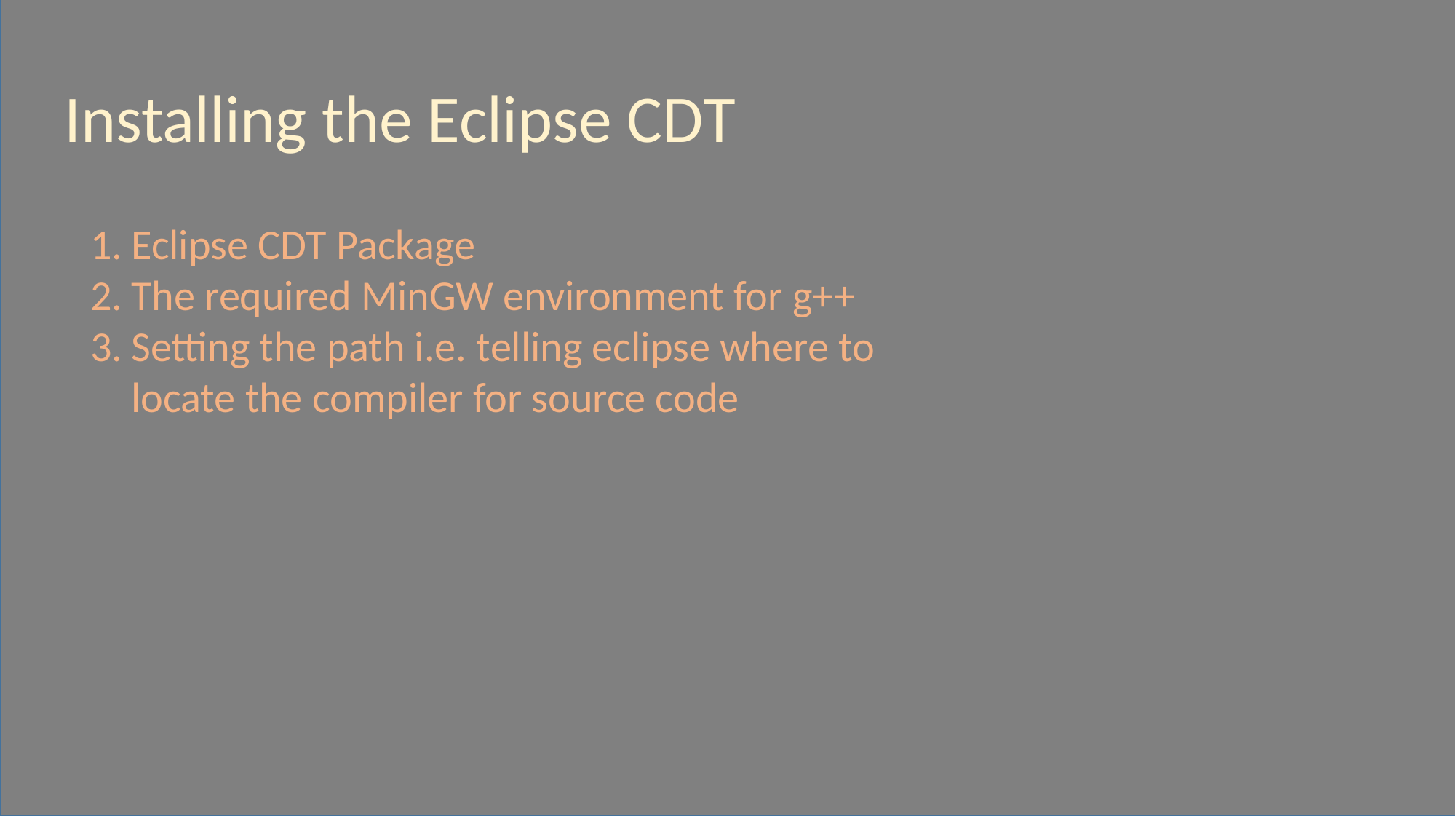

Installing the Eclipse CDT
Eclipse CDT Package
The required MinGW environment for g++
Setting the path i.e. telling eclipse where to locate the compiler for source code